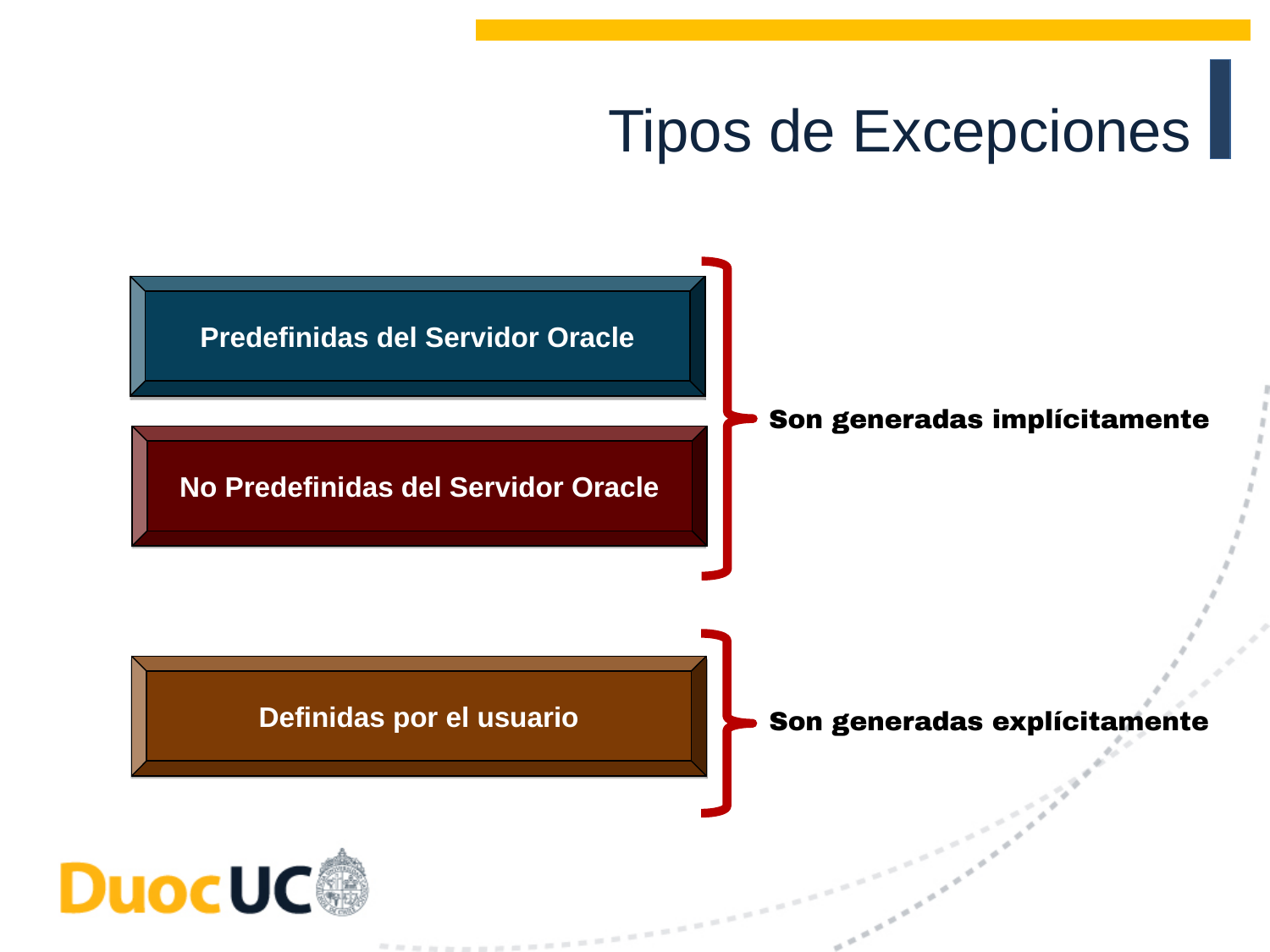

Tipos de Excepciones

Predefinidas del Servidor Oracle
Son generadas implícitamente
No Predefinidas del Servidor Oracle

Definidas por el usuario
Son generadas explícitamente